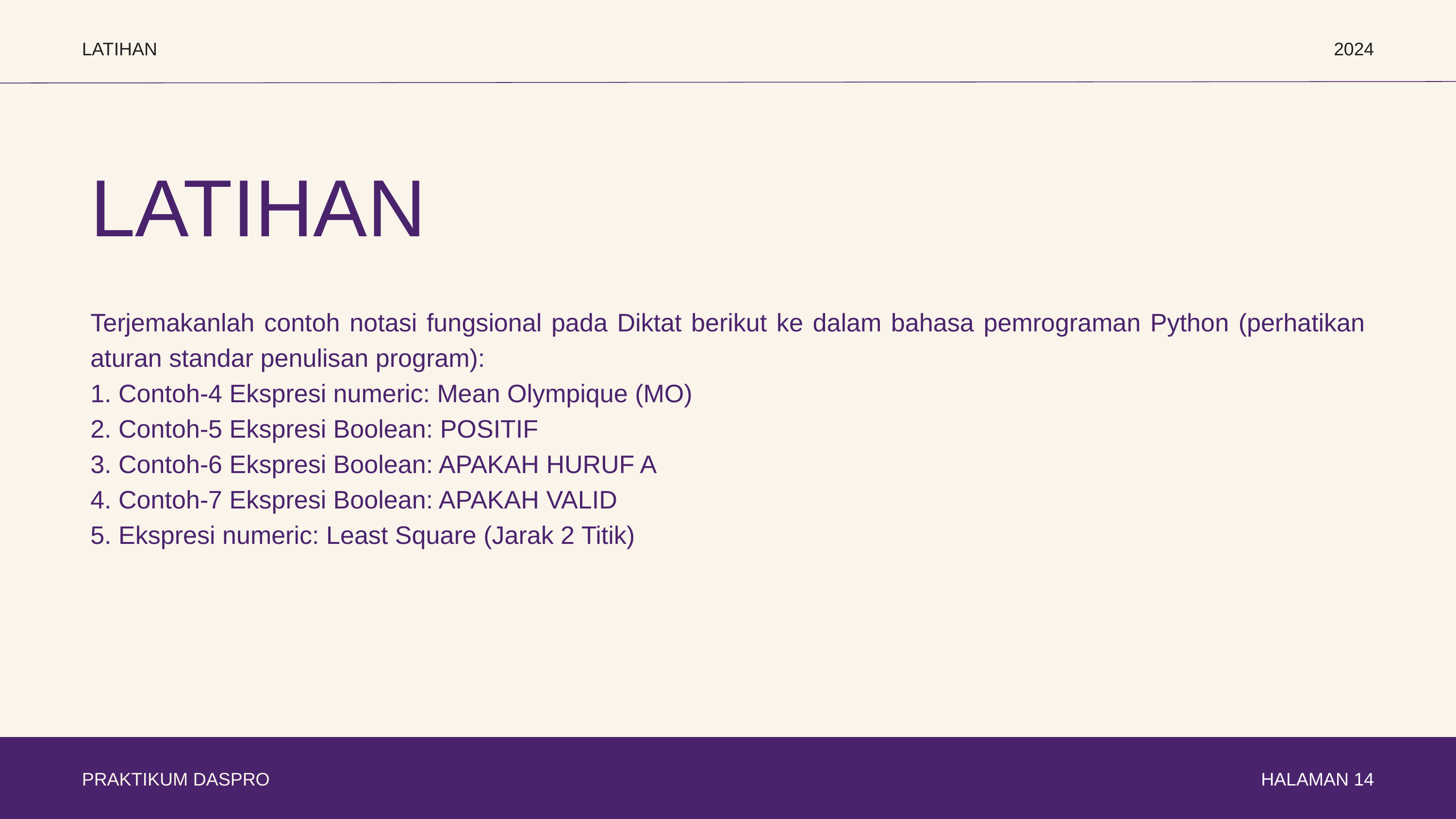

LATIHAN
2024

LATIHAN
Terjemakanlah contoh notasi fungsional pada Diktat berikut ke dalam bahasa pemrograman Python (perhatikan aturan standar penulisan program):
1. Contoh-4 Ekspresi numeric: Mean Olympique (MO)
2. Contoh-5 Ekspresi Boolean: POSITIF
3. Contoh-6 Ekspresi Boolean: APAKAH HURUF A
4. Contoh-7 Ekspresi Boolean: APAKAH VALID
5. Ekspresi numeric: Least Square (Jarak 2 Titik)

PRAKTIKUM DASPRO
HALAMAN 14